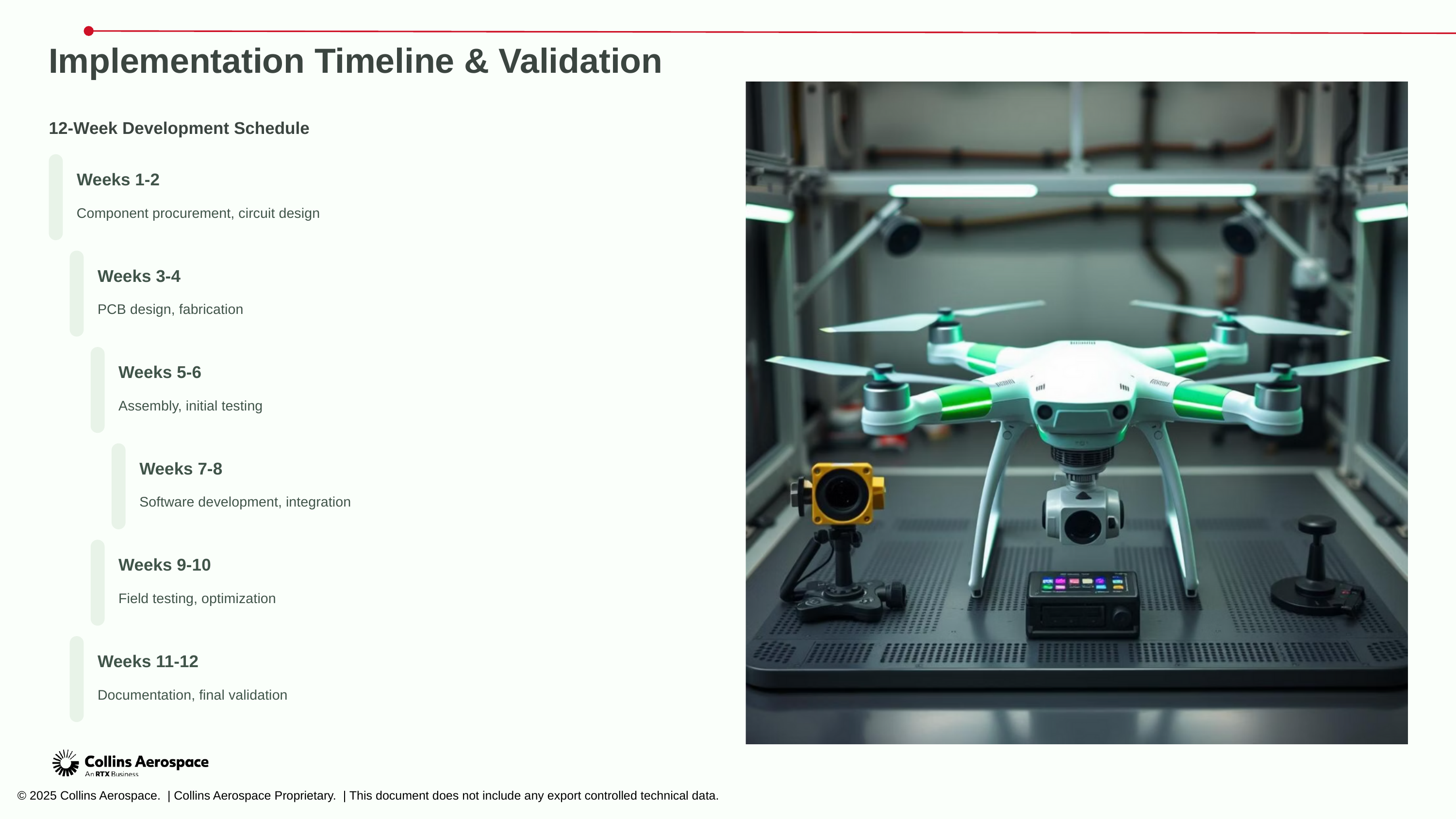

Implementation Timeline & Validation

12-Week Development Schedule
Performance Validation Testing Protocols
Environmental Testing: IP65, temperature, vibration

Weeks 1-2
Deterrent Effectiveness: Bird species range testing
Component procurement, circuit design
System Integration: Power, flight impact

Weeks 3-4
PCB design, fabrication

Weeks 5-6
Assembly, initial testing

Weeks 7-8
Software development, integration

Weeks 9-10
Field testing, optimization

Weeks 11-12
Documentation, final validation

© 2025 Collins Aerospace.  | Collins Aerospace Proprietary.  | This document does not include any export controlled technical data.